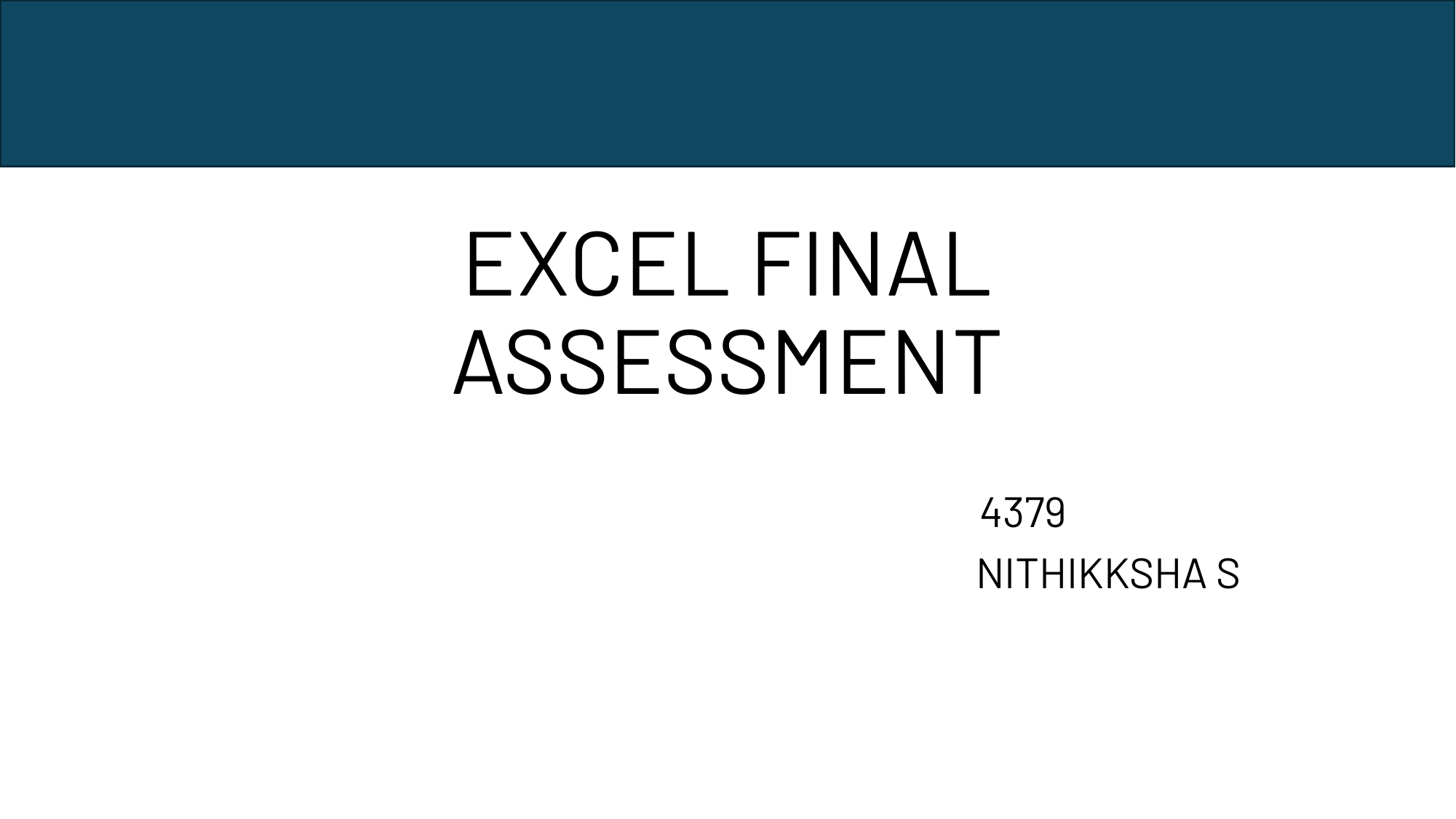

# EXCEL FINAL ASSESSMENT
                                    4379
                                                        NITHIKKSHA S